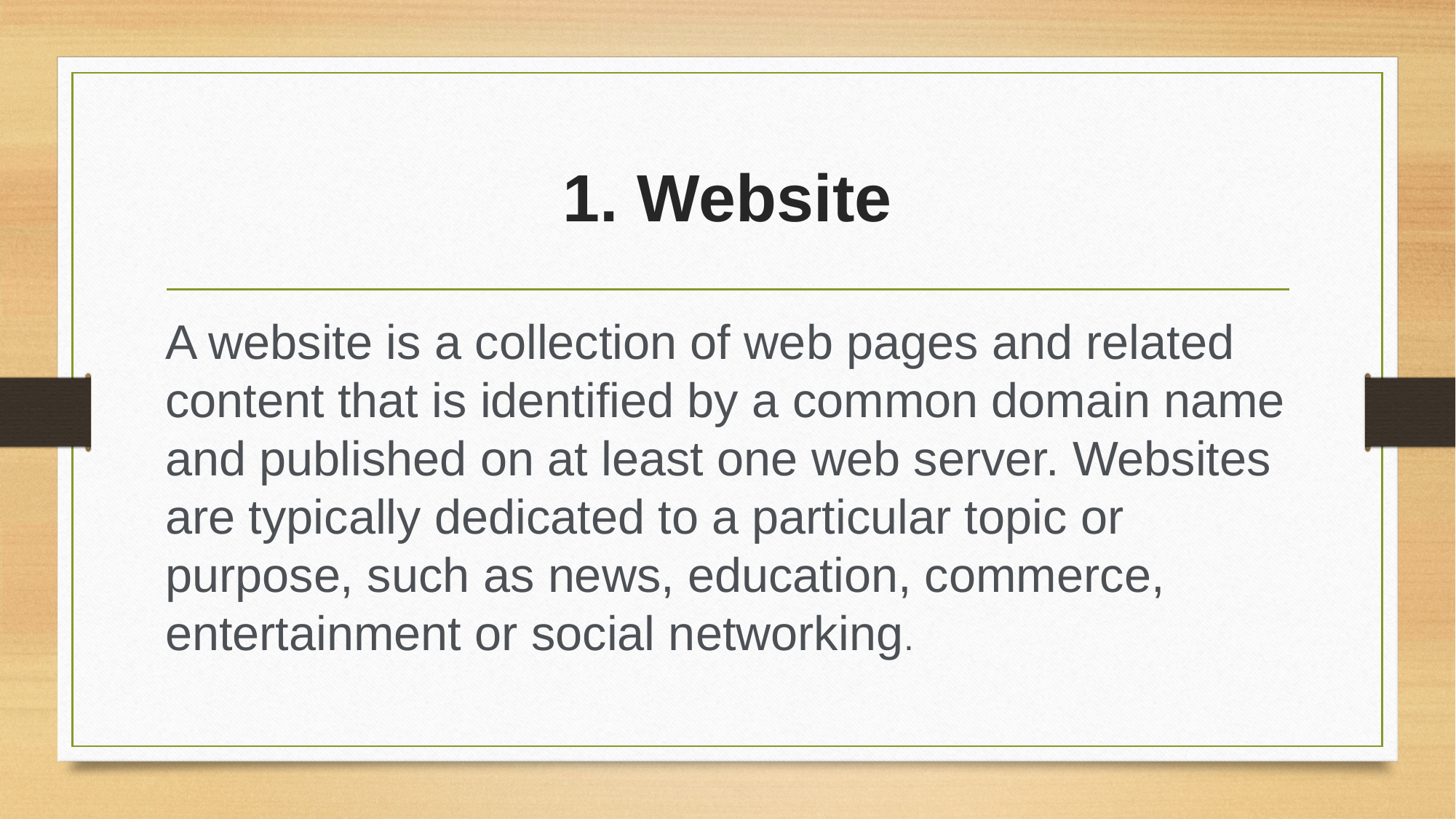

# 1. Website
A website is a collection of web pages and related content that is identified by a common domain name and published on at least one web server. Websites are typically dedicated to a particular topic or purpose, such as news, education, commerce, entertainment or social networking.